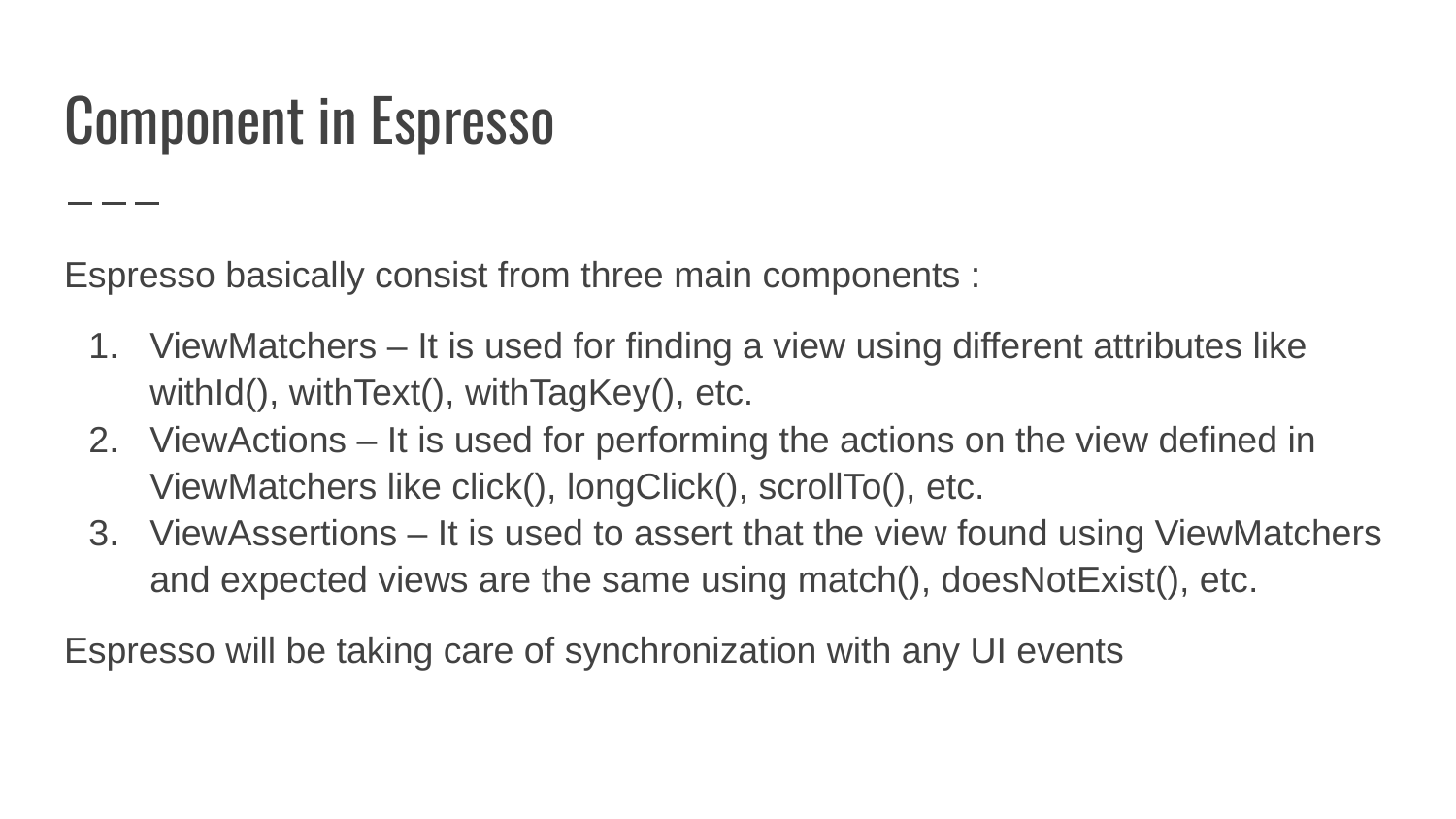

# Component in Espresso
Espresso basically consist from three main components :
ViewMatchers – It is used for finding a view using different attributes like withId(), withText(), withTagKey(), etc.
ViewActions – It is used for performing the actions on the view defined in ViewMatchers like click(), longClick(), scrollTo(), etc.
ViewAssertions – It is used to assert that the view found using ViewMatchers and expected views are the same using match(), doesNotExist(), etc.
Espresso will be taking care of synchronization with any UI events